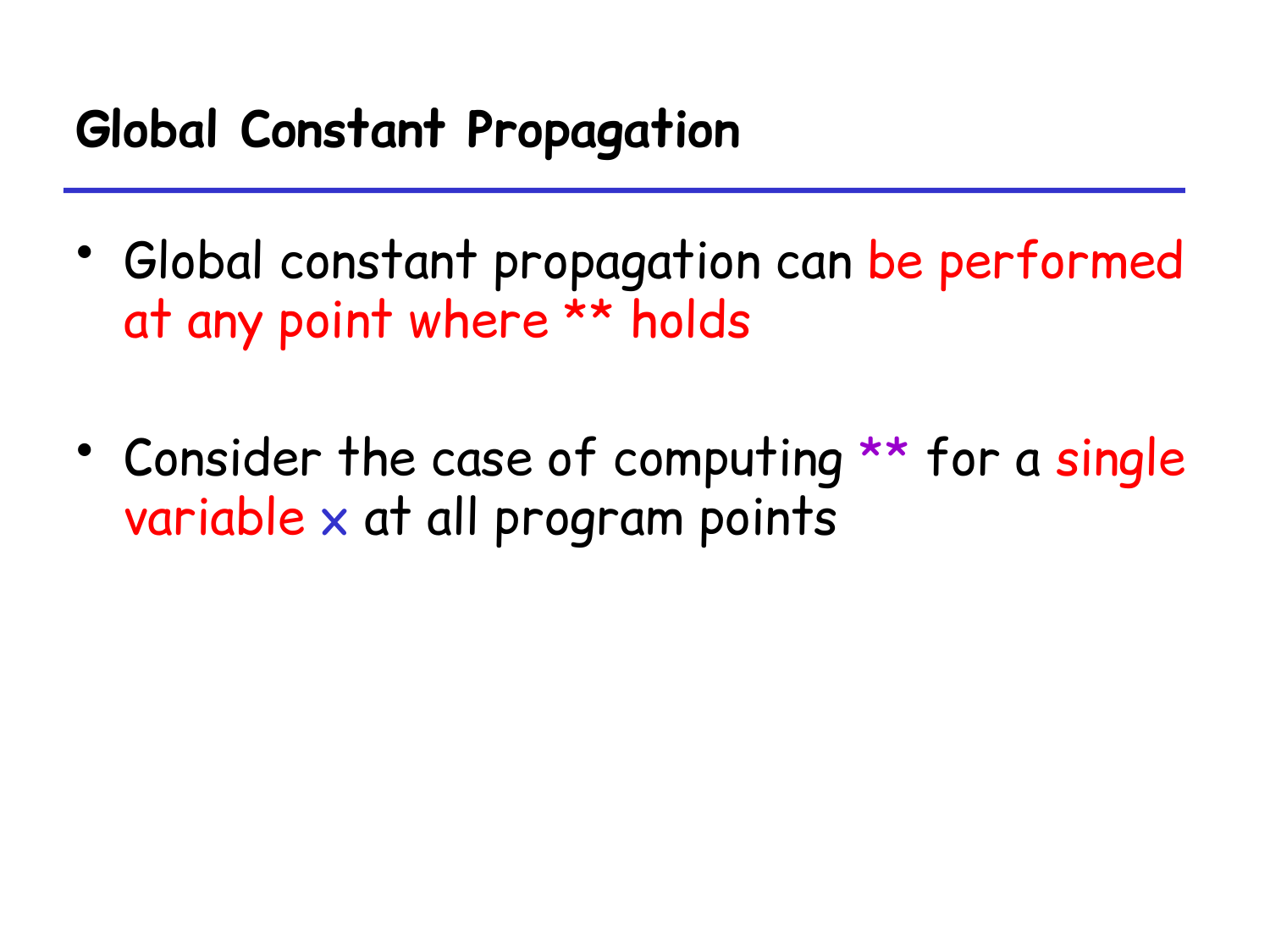

# Global Constant Propagation
Global constant propagation can be performed at any point where ** holds

Consider the case of computing ** for a single variable x at all program points

39